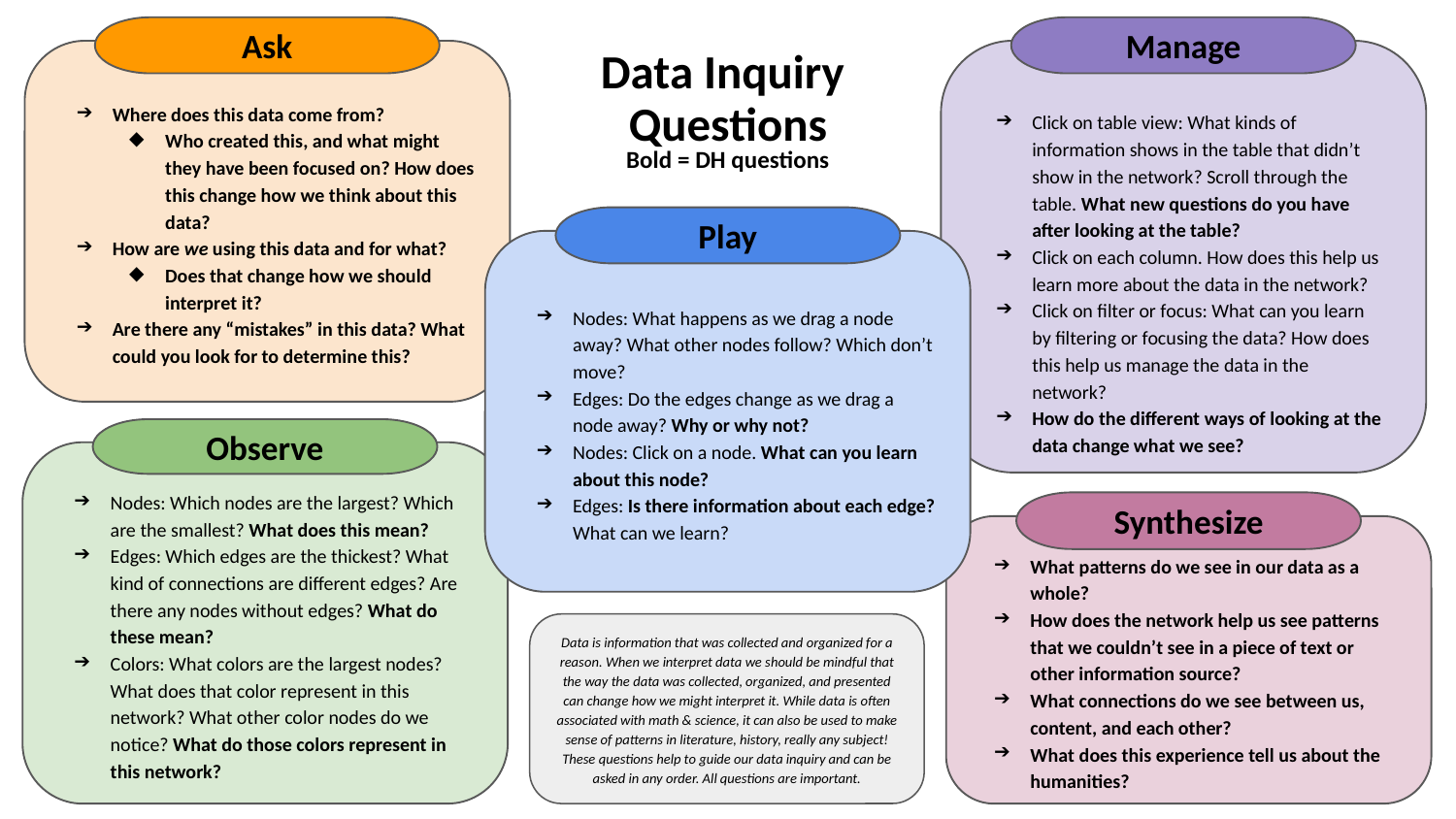

Ask

Where does this data come from?
Who created this, and what might they have been focused on? How does this change how we think about this data?
How are we using this data and for what?
Does that change how we should interpret it?
Are there any “mistakes” in this data? What could you look for to determine this?
Data Inquiry
Questions
Bold = DH questions
Manage

Click on table view: What kinds of information shows in the table that didn’t show in the network? Scroll through the table. What new questions do you have after looking at the table?
Click on each column. How does this help us learn more about the data in the network?
Click on filter or focus: What can you learn by filtering or focusing the data? How does this help us manage the data in the network?
How do the different ways of looking at the data change what we see?
Play

Nodes: What happens as we drag a node away? What other nodes follow? Which don’t move?
Edges: Do the edges change as we drag a node away? Why or why not?
Nodes: Click on a node. What can you learn about this node?
Edges: Is there information about each edge? What can we learn?
Observe

Nodes: Which nodes are the largest? Which are the smallest? What does this mean?
Edges: Which edges are the thickest? What kind of connections are different edges? Are there any nodes without edges? What do these mean?
Colors: What colors are the largest nodes? What does that color represent in this network? What other color nodes do we notice? What do those colors represent in this network?
Synthesize

What patterns do we see in our data as a whole?
How does the network help us see patterns that we couldn’t see in a piece of text or other information source?
What connections do we see between us, content, and each other?
What does this experience tell us about the humanities?
Data is information that was collected and organized for a reason. When we interpret data we should be mindful that the way the data was collected, organized, and presented can change how we might interpret it. While data is often associated with math & science, it can also be used to make sense of patterns in literature, history, really any subject!
These questions help to guide our data inquiry and can be asked in any order. All questions are important.